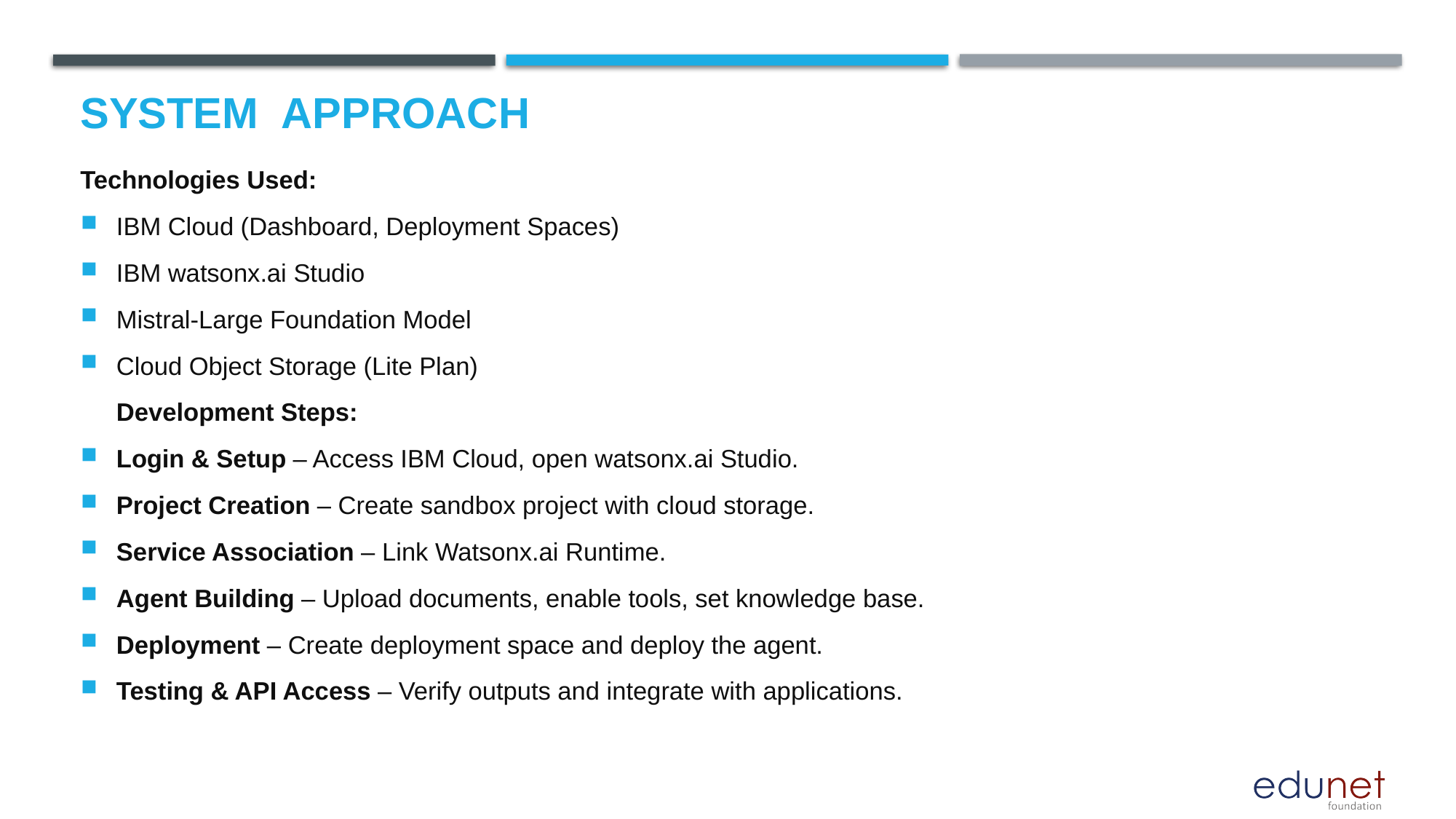

# System  Approach
Technologies Used:
IBM Cloud (Dashboard, Deployment Spaces)
IBM watsonx.ai Studio
Mistral-Large Foundation Model
Cloud Object Storage (Lite Plan)
Development Steps:
Login & Setup – Access IBM Cloud, open watsonx.ai Studio.
Project Creation – Create sandbox project with cloud storage.
Service Association – Link Watsonx.ai Runtime.
Agent Building – Upload documents, enable tools, set knowledge base.
Deployment – Create deployment space and deploy the agent.
Testing & API Access – Verify outputs and integrate with applications.